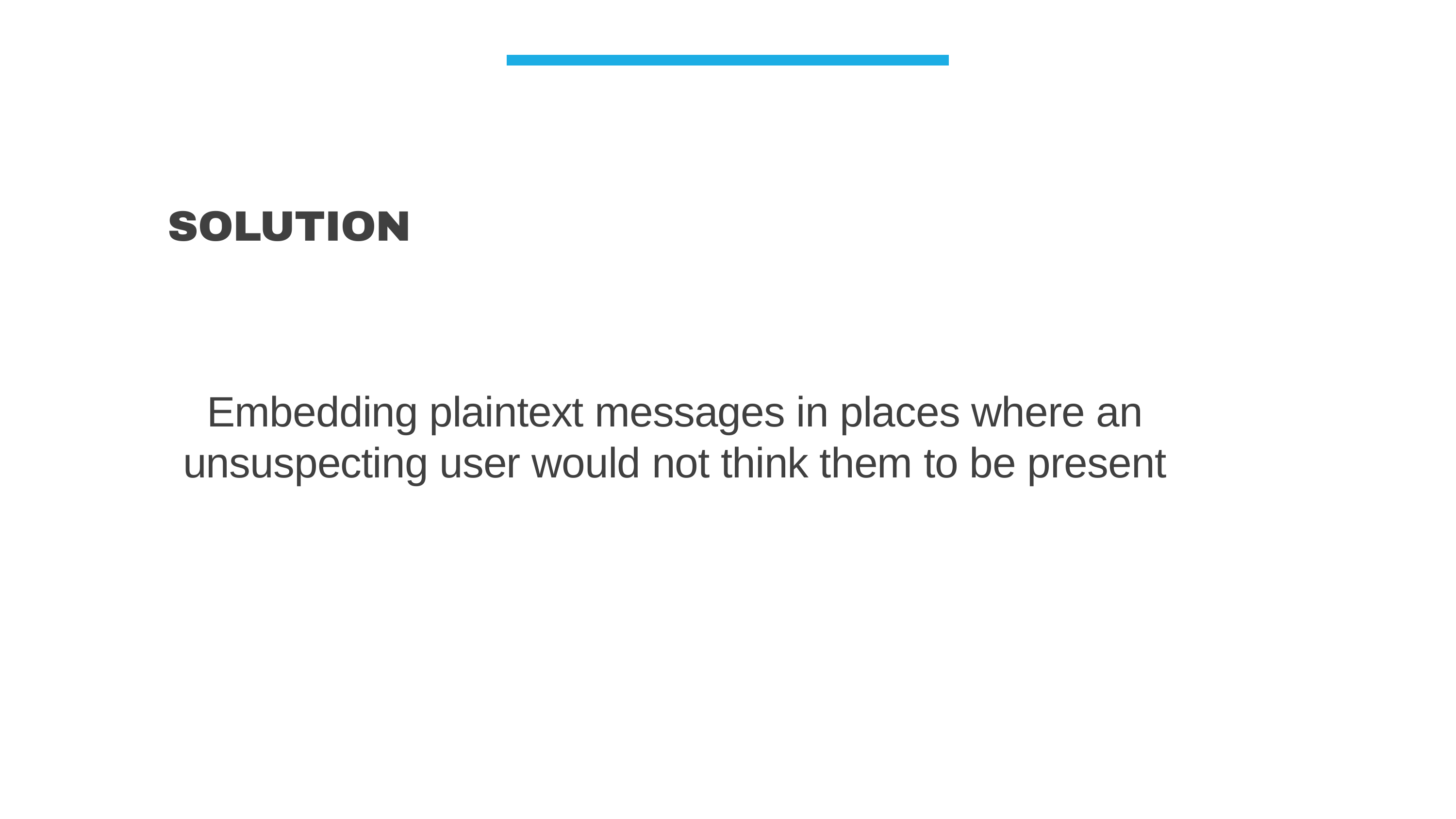

SOLUTION
Embedding plaintext messages in places where an unsuspecting user would not think them to be present